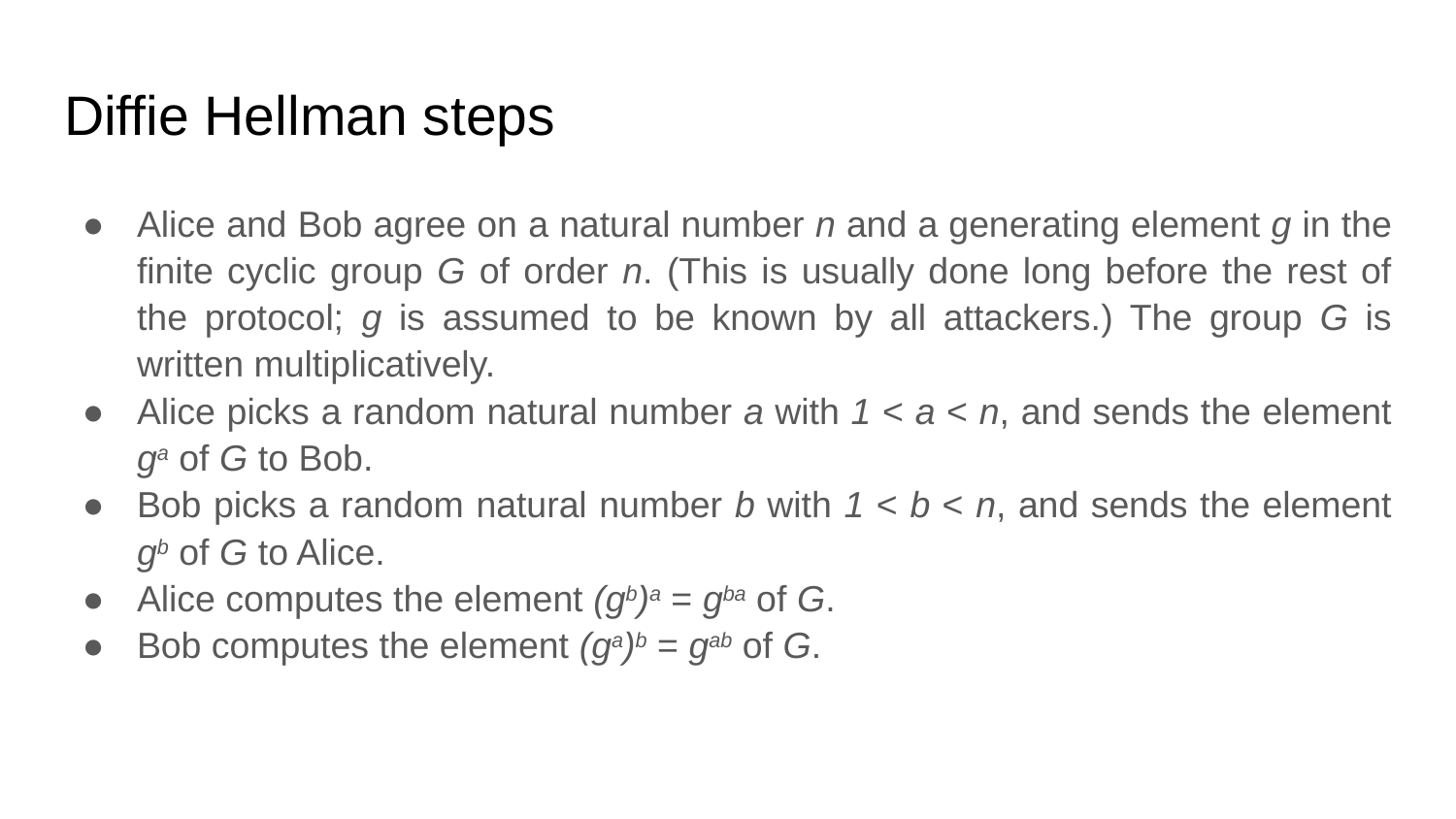

# Diffie Hellman steps
Alice and Bob agree on a natural number n and a generating element g in the finite cyclic group G of order n. (This is usually done long before the rest of the protocol; g is assumed to be known by all attackers.) The group G is written multiplicatively.
Alice picks a random natural number a with 1 < a < n, and sends the element ga of G to Bob.
Bob picks a random natural number b with 1 < b < n, and sends the element gb of G to Alice.
Alice computes the element (gb)a = gba of G.
Bob computes the element (ga)b = gab of G.